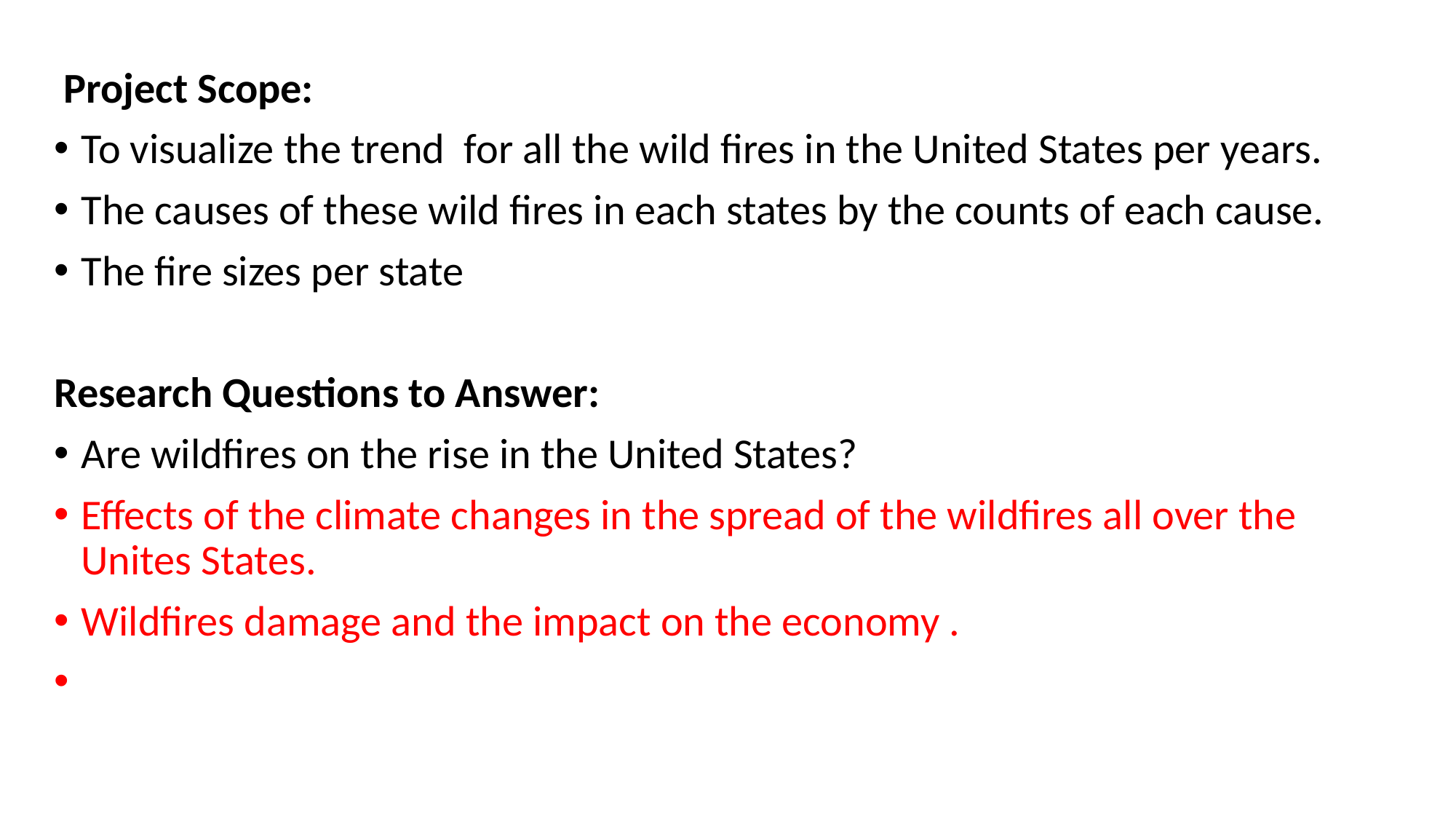

Project Scope:
To visualize the trend  for all the wild fires in the United States per years.
The causes of these wild fires in each states by the counts of each cause.
The fire sizes per state

Research Questions to Answer:
Are wildfires on the rise in the United States?
Effects of the climate changes in the spread of the wildfires all over the Unites States.
Wildfires damage and the impact on the economy .